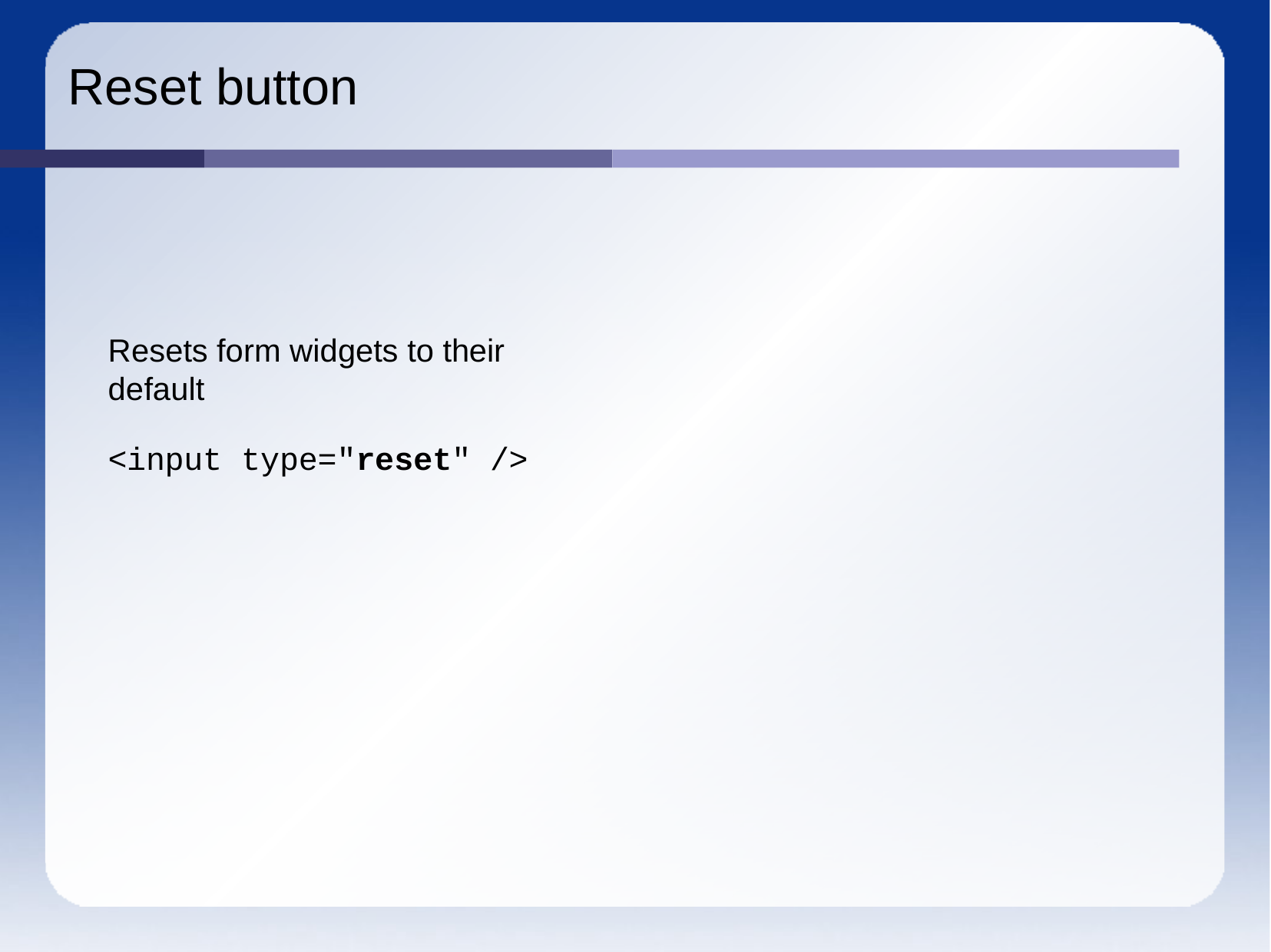

# Reset button
Resets form widgets to their default

<input type="reset" />